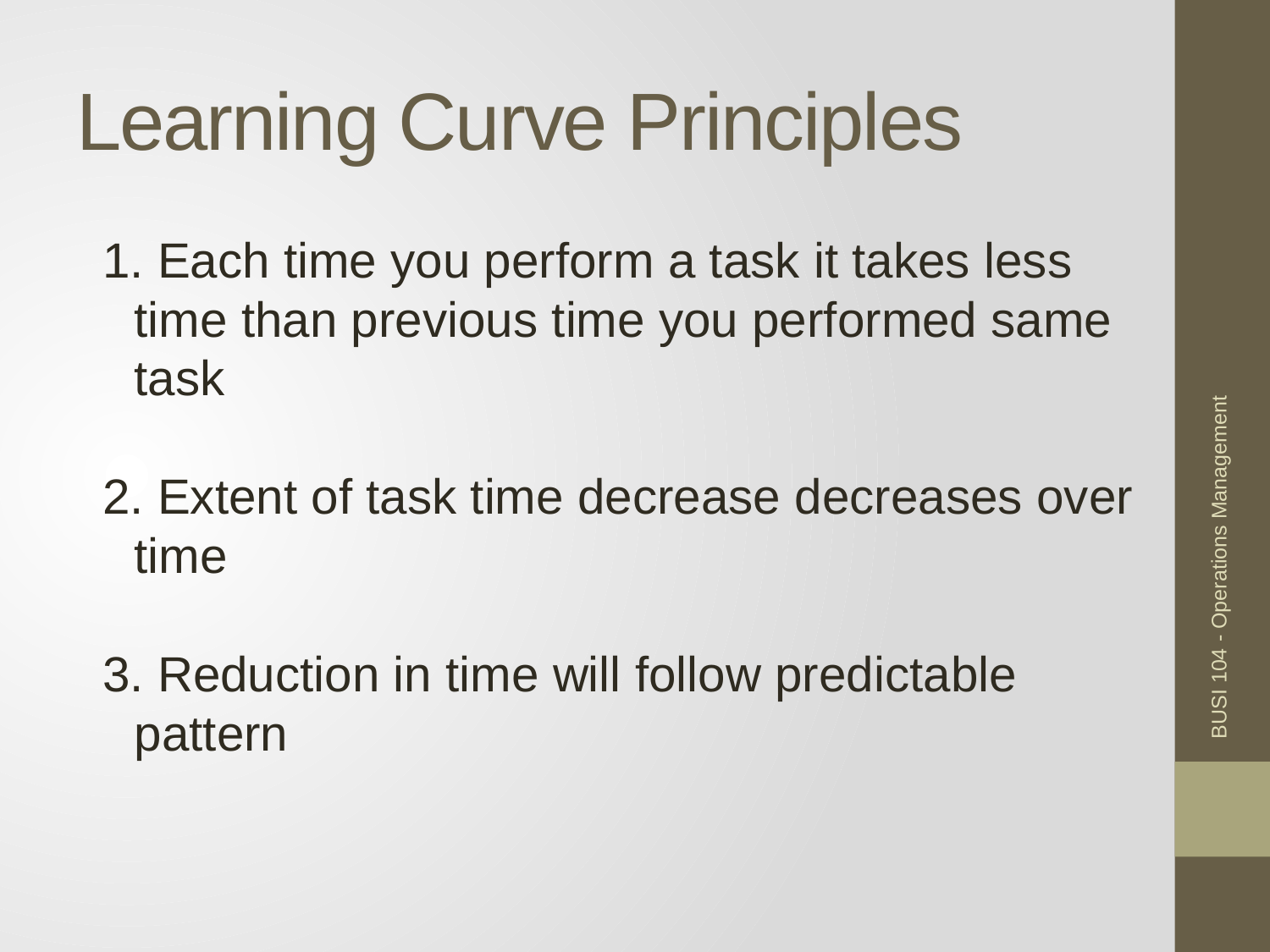

# Learning Curve Principles
1. Each time you perform a task it takes less time than previous time you performed same task
2. Extent of task time decrease decreases over time
3. Reduction in time will follow predictable pattern
BUSI 104 - Operations Management